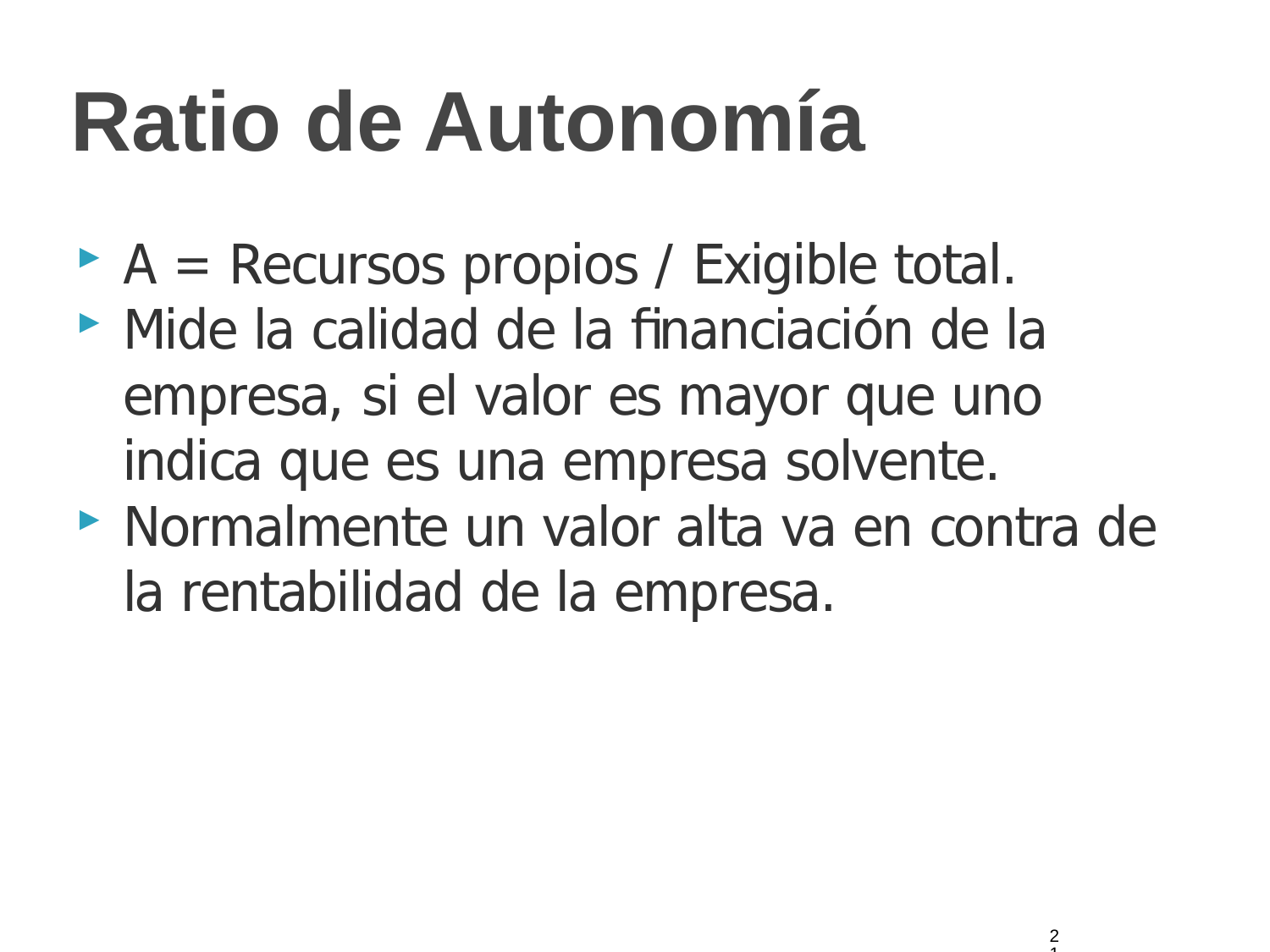

# Ratio de Autonomía
A = Recursos propios / Exigible total.
Mide la calidad de la financiación de la empresa, si el valor es mayor que uno indica que es una empresa solvente.
Normalmente un valor alta va en contra de la rentabilidad de la empresa.
21